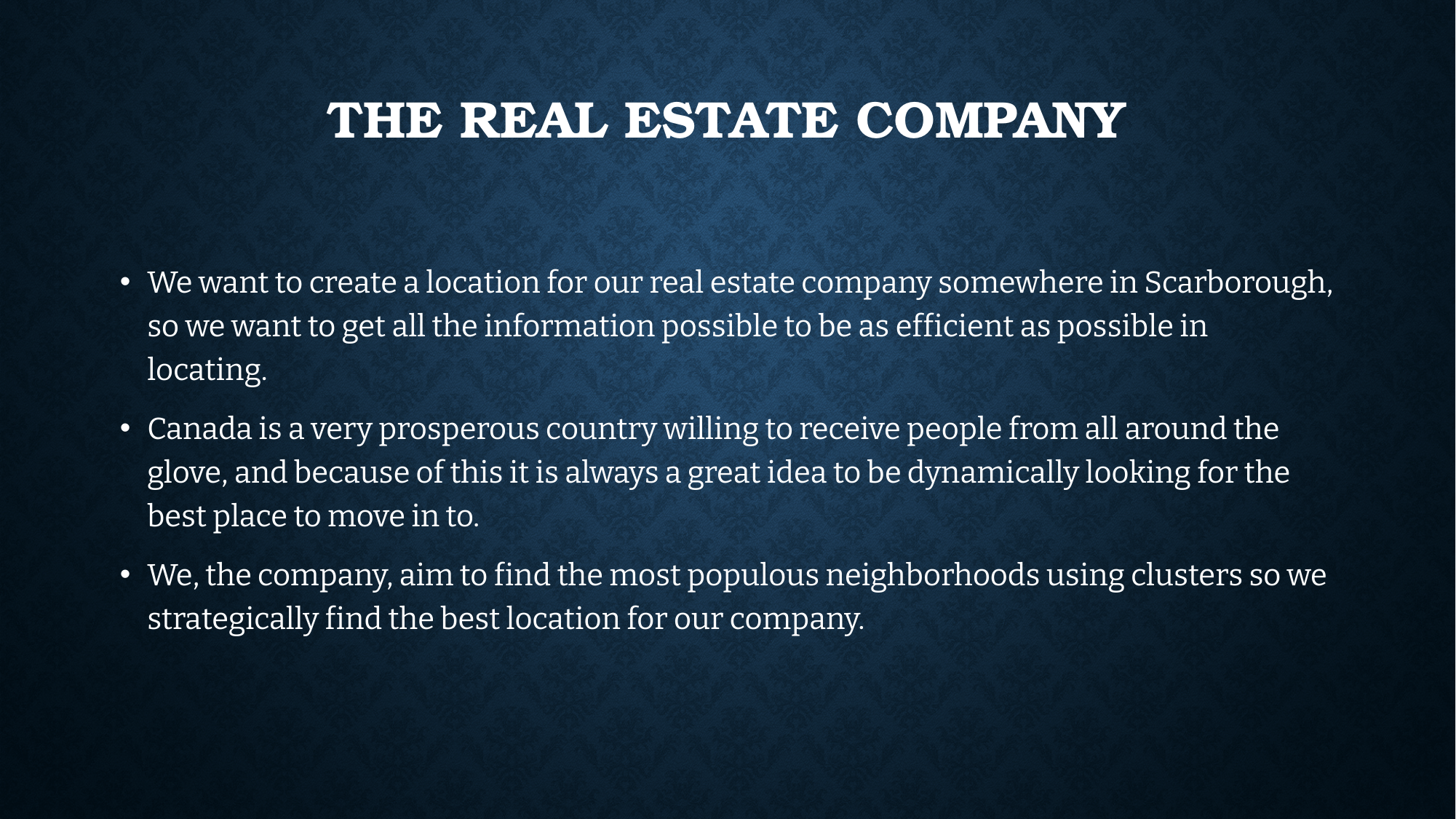

# The Real Estate Company
We want to create a location for our real estate company somewhere in Scarborough, so we want to get all the information possible to be as efficient as possible in locating.
Canada is a very prosperous country willing to receive people from all around the glove, and because of this it is always a great idea to be dynamically looking for the best place to move in to.
We, the company, aim to find the most populous neighborhoods using clusters so we strategically find the best location for our company.